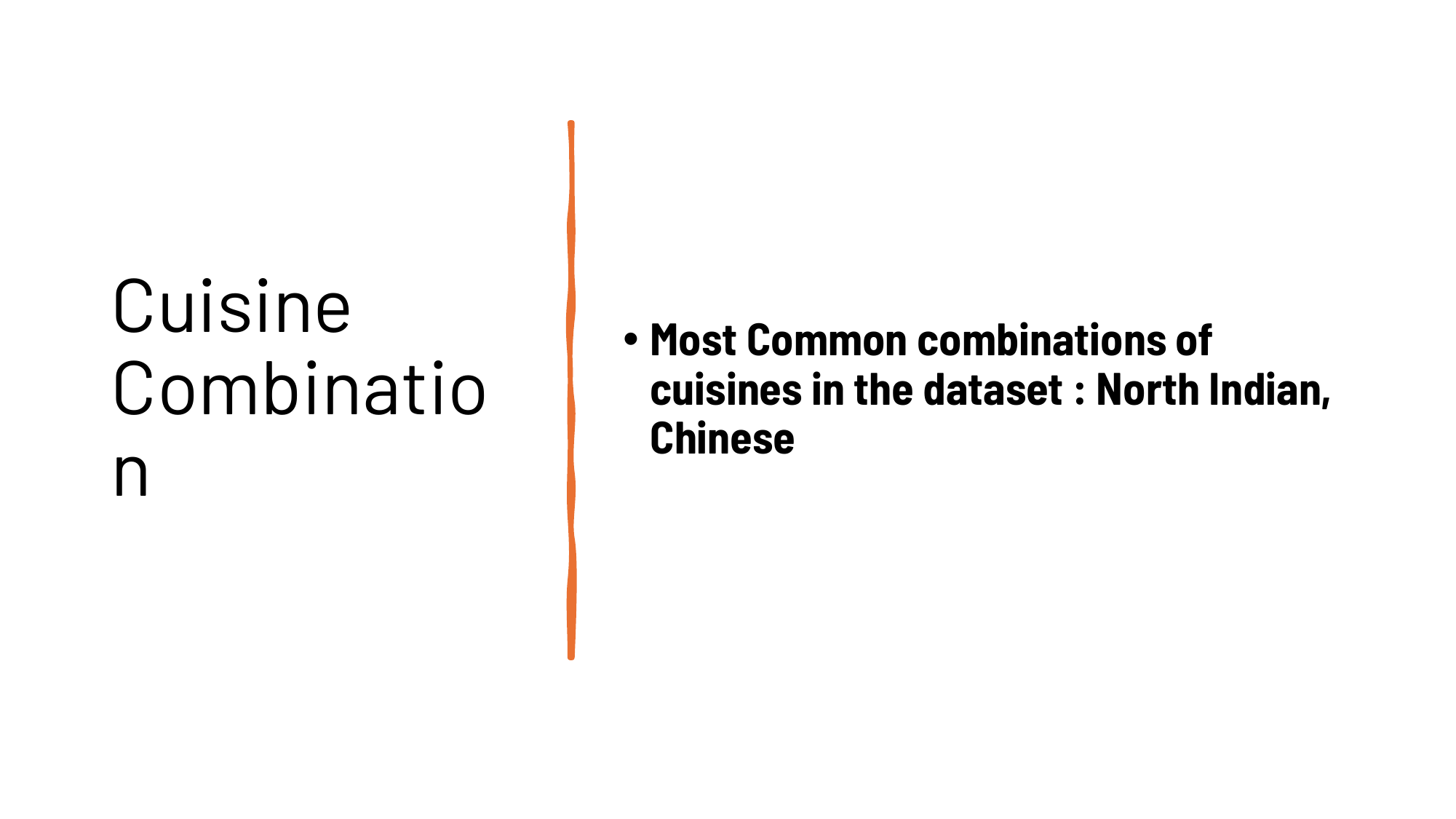

# Cuisine Combination
Most Common combinations of cuisines in the dataset : North Indian, Chinese